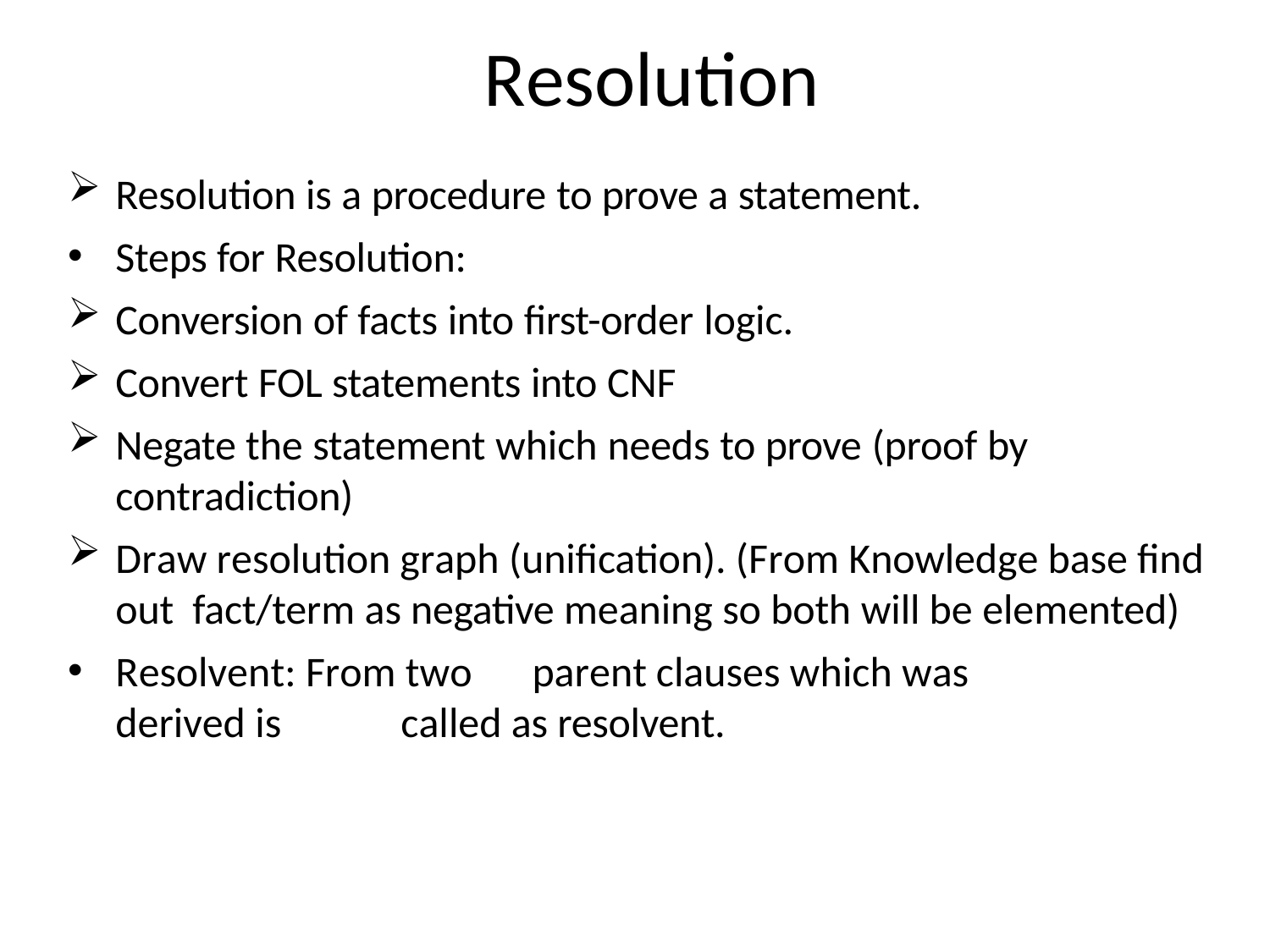

# Resolution
Resolution is a procedure to prove a statement.
Steps for Resolution:
Conversion of facts into first-order logic.
Convert FOL statements into CNF
Negate the statement which needs to prove (proof by contradiction)
Draw resolution graph (unification). (From Knowledge base find out  fact/term as negative meaning so both will be elemented)
Resolvent: From two	parent clauses which was	derived is	called as resolvent.